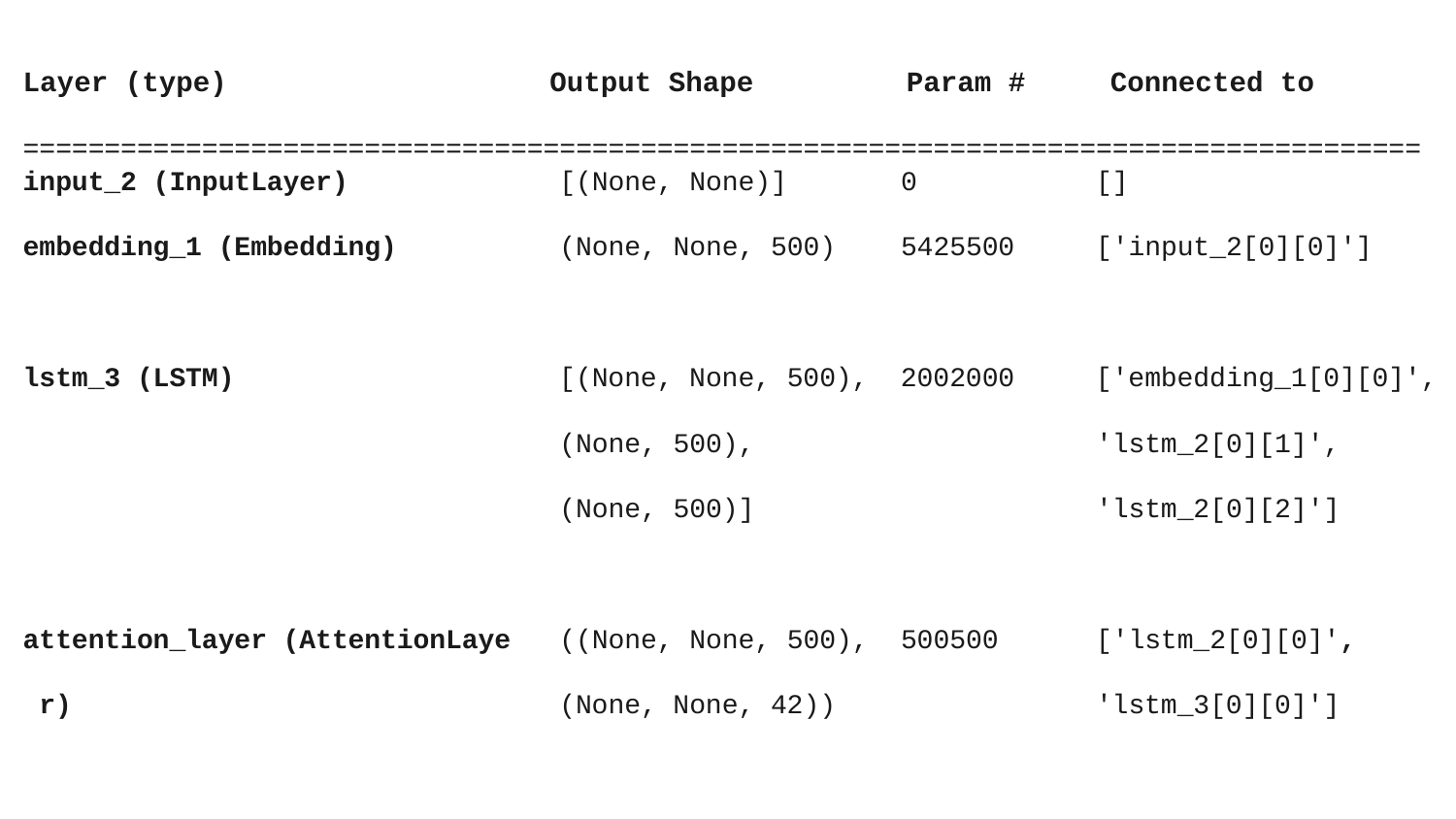

Layer (type)                   Output Shape         Param #     Connected to
======================================================================================
input_2 (InputLayer)             [(None, None)]       0           []

embedding_1 (Embedding)          (None, None, 500)    5425500     ['input_2[0][0]']

lstm_3 (LSTM)                    [(None, None, 500),  2002000     ['embedding_1[0][0]',
                                 (None, 500),                     'lstm_2[0][1]',
                                 (None, 500)]                     'lstm_2[0][2]']

attention_layer (AttentionLaye   ((None, None, 500),  500500      ['lstm_2[0][0]',
 r)                              (None, None, 42))                'lstm_3[0][0]']

concat_layer (Concatenate)       (None, None, 1000)   0           ['lstm_3[0][0]',
                                                                  'attention_layer[0][0]']

time_distributed (TimeDistribu   (None, None, 10851)  10861851    ['concat_layer[0][0]']
 ted)